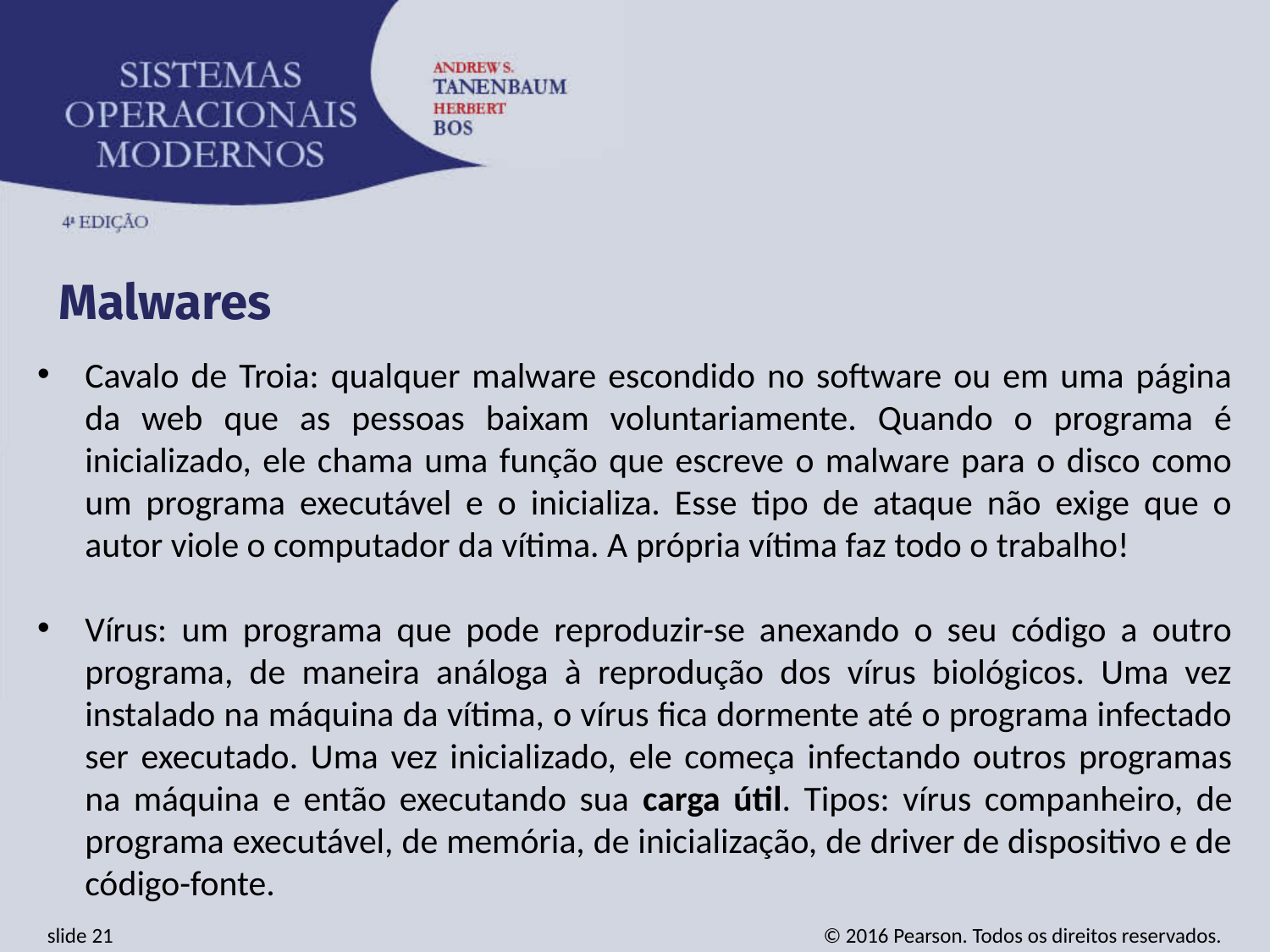

Malwares
Cavalo de Troia: qualquer malware escondido no software ou em uma página da web que as pessoas baixam voluntariamente. Quando o programa é inicializado, ele chama uma função que escreve o malware para o disco como um programa executável e o inicializa. Esse tipo de ataque não exige que o autor viole o computador da vítima. A própria vítima faz todo o trabalho!

Vírus: um programa que pode reproduzir-se anexando o seu código a outro programa, de maneira análoga à reprodução dos vírus biológicos. Uma vez instalado na máquina da vítima, o vírus fica dormente até o programa infectado ser executado. Uma vez inicializado, ele começa infectando outros programas na máquina e então executando sua carga útil. Tipos: vírus companheiro, de programa executável, de memória, de inicialização, de driver de dispositivo e de código-fonte.